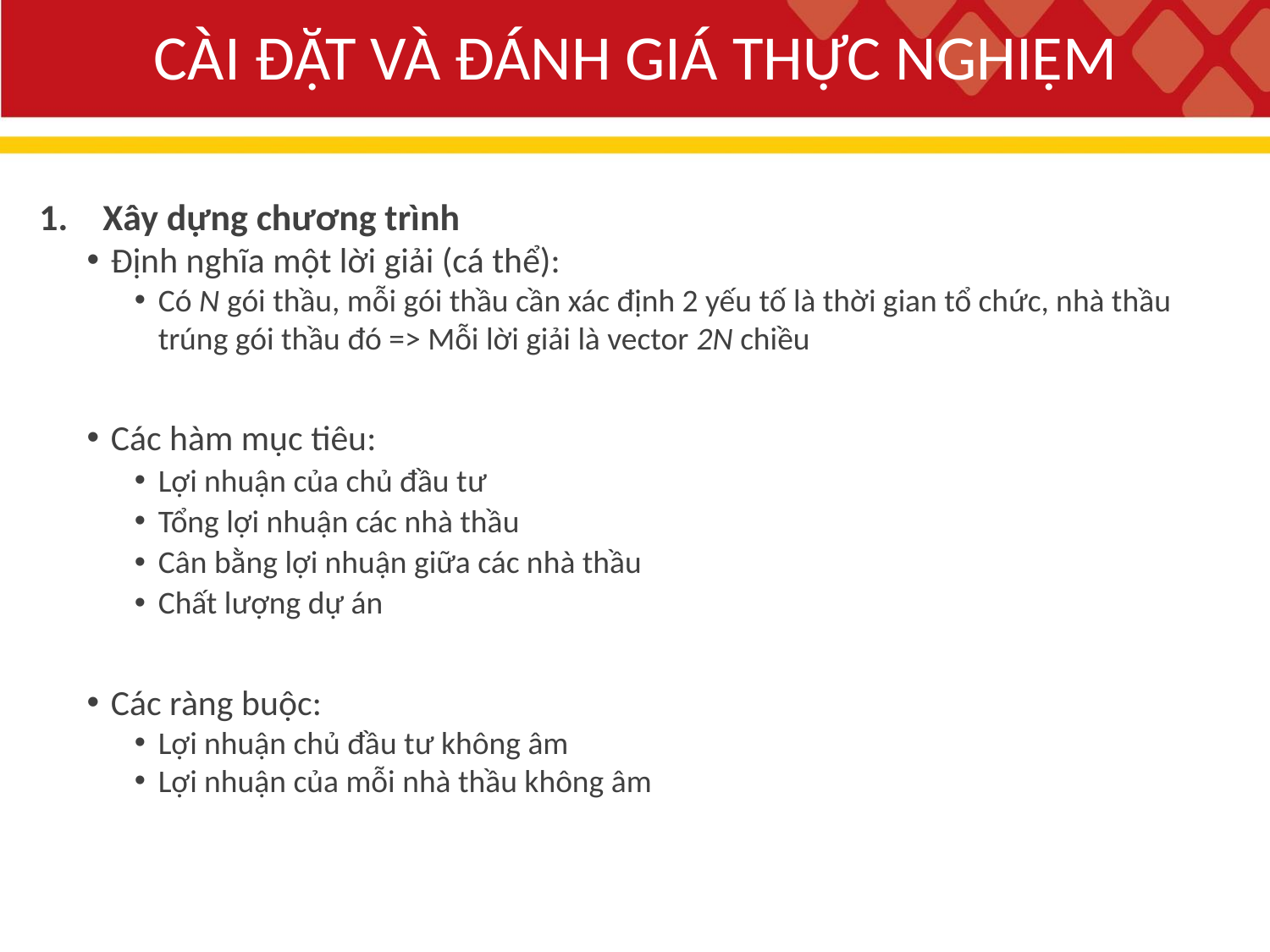

# CÀI ĐẶT VÀ ĐÁNH GIÁ THỰC NGHIỆM
Xây dựng chương trình
Định nghĩa một lời giải (cá thể):
Có N gói thầu, mỗi gói thầu cần xác định 2 yếu tố là thời gian tổ chức, nhà thầu trúng gói thầu đó => Mỗi lời giải là vector 2N chiều

Các hàm mục tiêu:
Lợi nhuận của chủ đầu tư
Tổng lợi nhuận các nhà thầu
Cân bằng lợi nhuận giữa các nhà thầu
Chất lượng dự án

Các ràng buộc:
Lợi nhuận chủ đầu tư không âm
Lợi nhuận của mỗi nhà thầu không âm